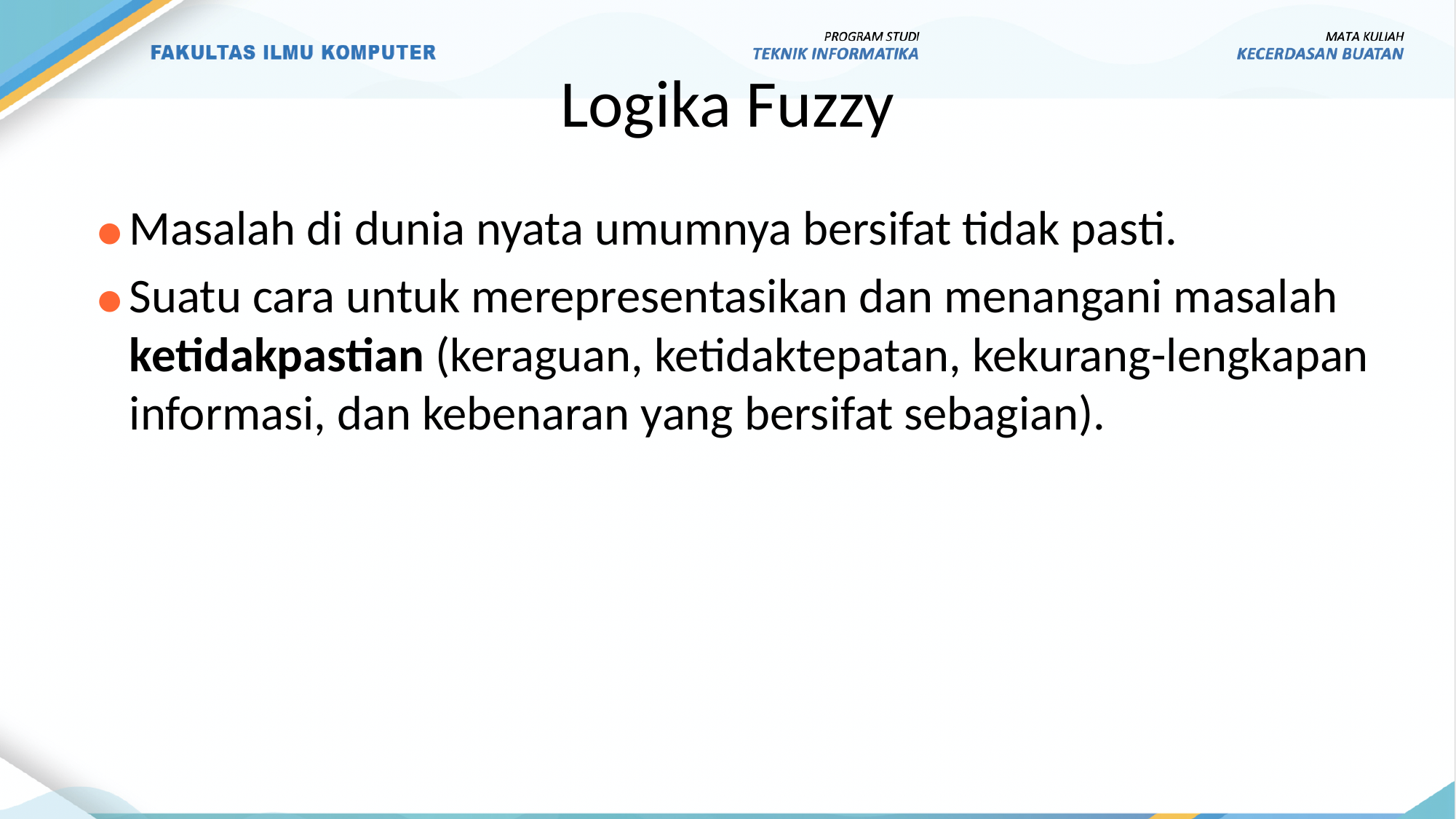

# Logika Fuzzy
Masalah di dunia nyata umumnya bersifat tidak pasti.
Suatu cara untuk merepresentasikan dan menangani masalah ketidakpastian (keraguan, ketidaktepatan, kekurang-lengkapan informasi, dan kebenaran yang bersifat sebagian).